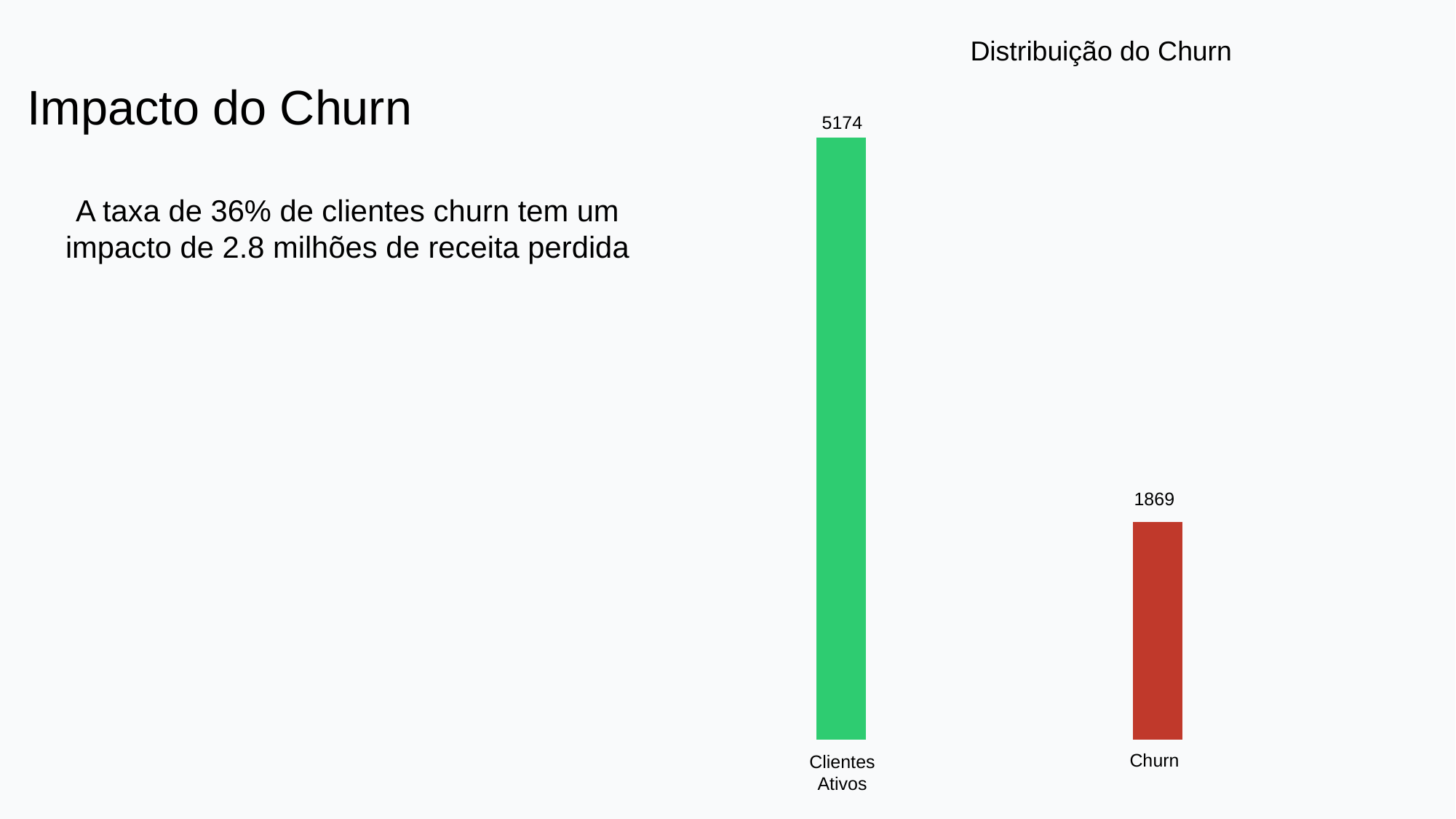

Distribuição do Churn

### Chart

| Category | Série 1 |
|---|---|
| Clientes Ativos | 5174.0 |
|  | None |
| Churn | 1869.0 |
Impacto do Churn
5174
A taxa de 36% de clientes churn tem um impacto de 2.8 milhões de receita perdida
1869
Churn
Clientes Ativos